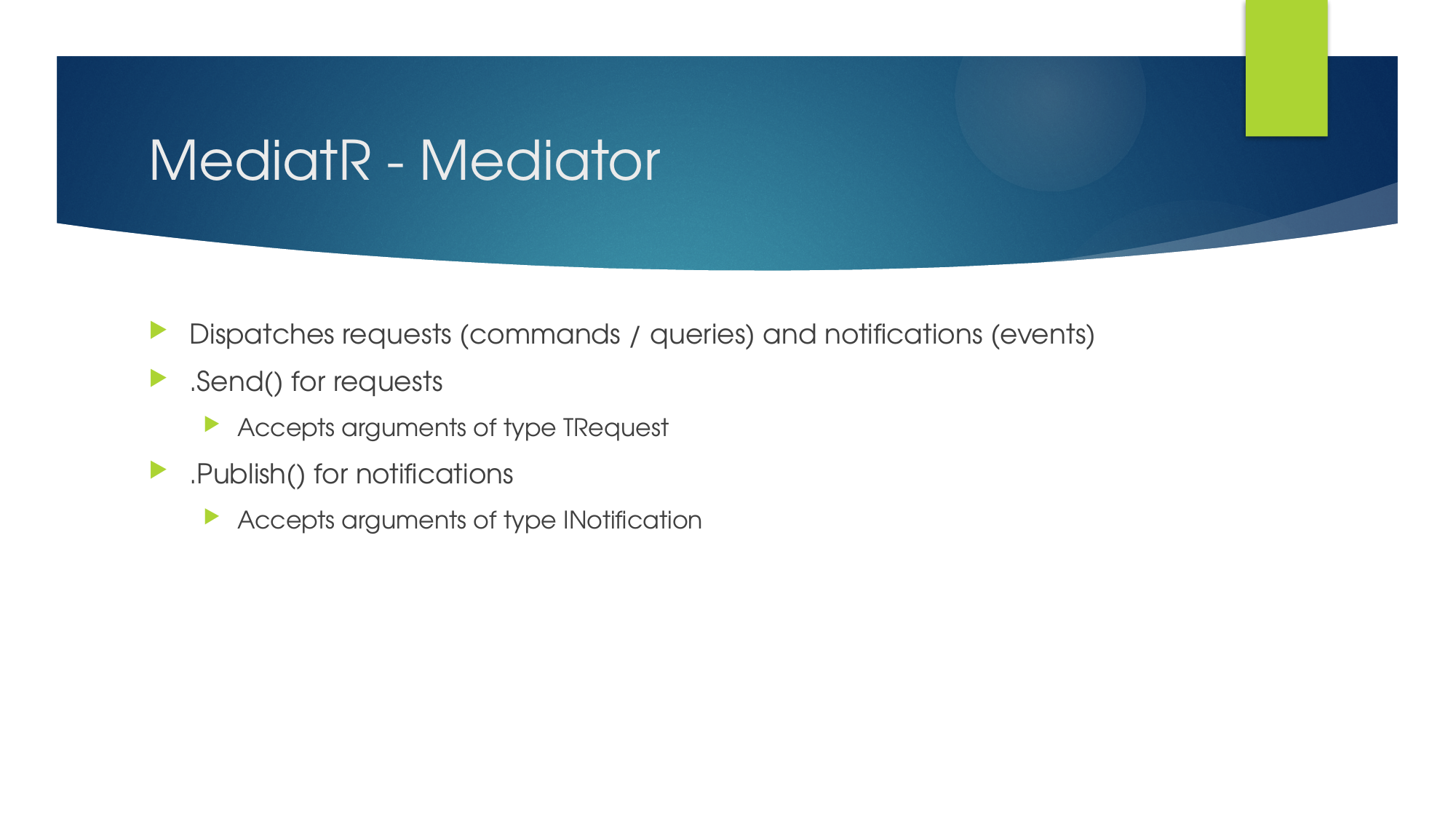

# MediatR - Mediator
Dispatches requests (commands / queries) and notifications (events)
.Send() for requests
Accepts arguments of type TRequest
.Publish() for notifications
Accepts arguments of type INotification